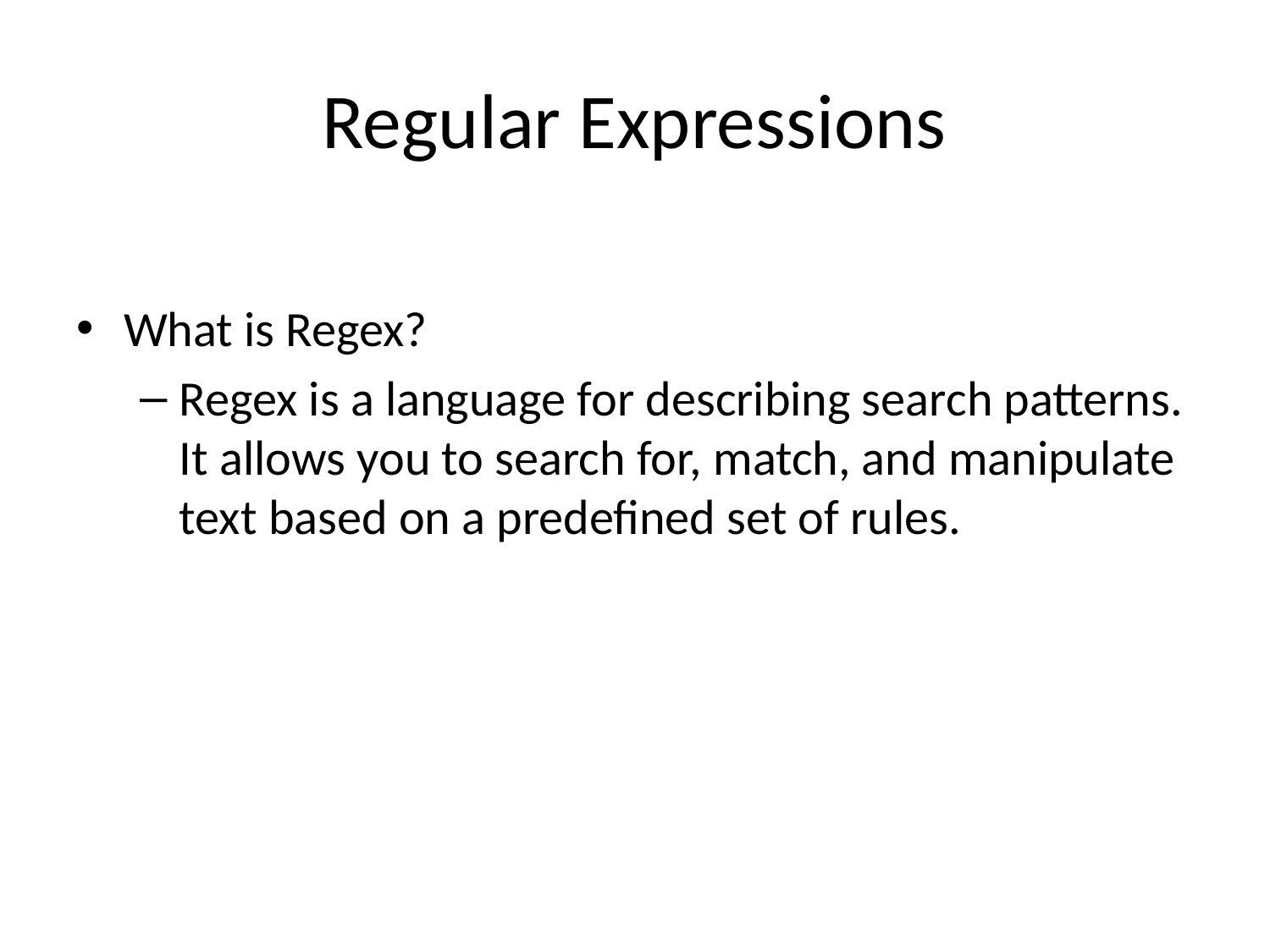

# Regular Expressions

What is Regex?
Regex is a language for describing search patterns. It allows you to search for, match, and manipulate text based on a predefined set of rules.